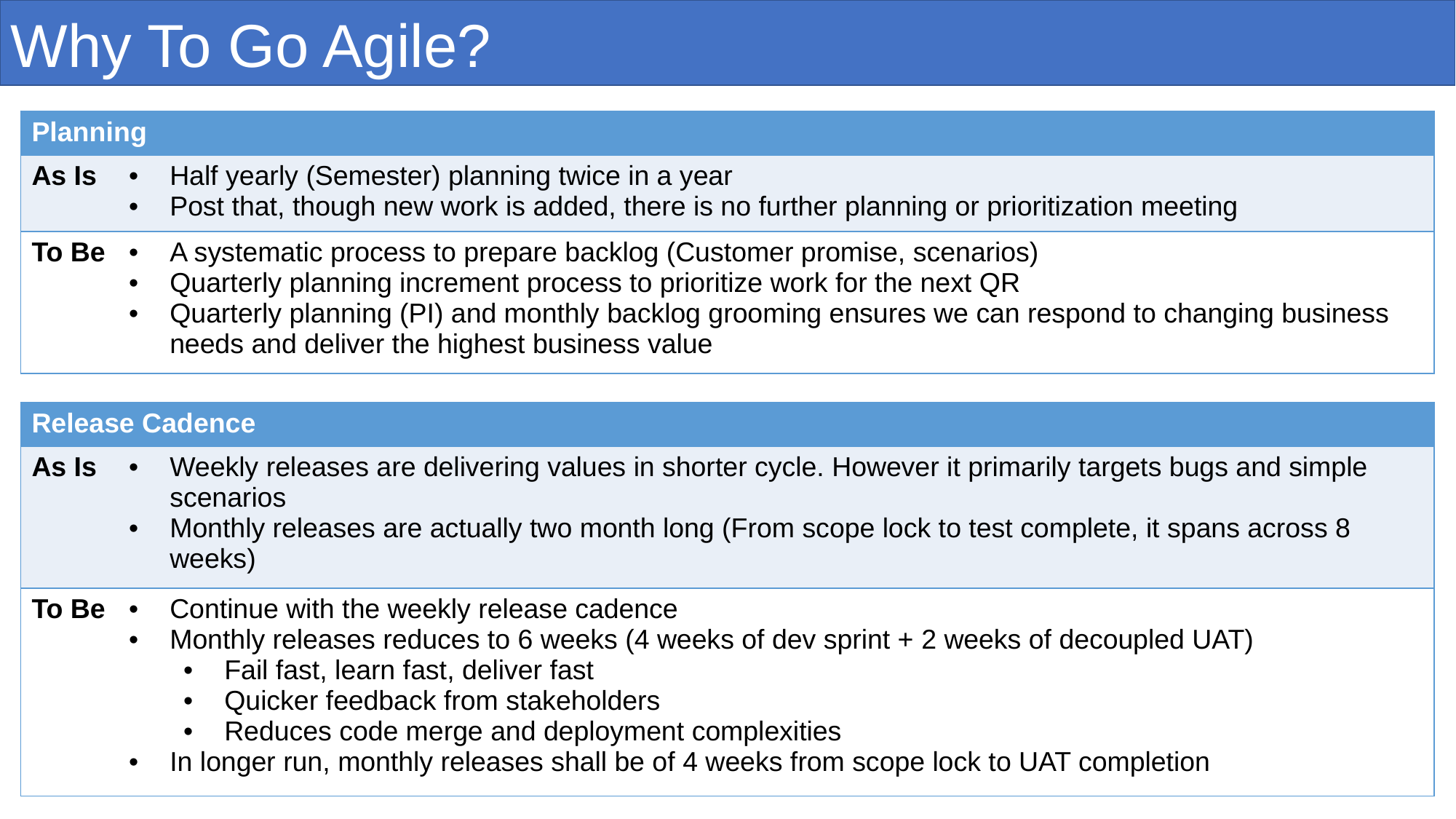

Why To Go Agile?

| Planning |  |
| --- | --- |
| As Is | Half yearly (Semester) planning twice in a year Post that, though new work is added, there is no further planning or prioritization meeting |
| To Be | A systematic process to prepare backlog (Customer promise, scenarios) Quarterly planning increment process to prioritize work for the next QR Quarterly planning (PI) and monthly backlog grooming ensures we can respond to changing business needs and deliver the highest business value |
| Release Cadence |  |
| --- | --- |
| As Is | Weekly releases are delivering values in shorter cycle. However it primarily targets bugs and simple scenarios Monthly releases are actually two month long (From scope lock to test complete, it spans across 8 weeks) |
| To Be | Continue with the weekly release cadence Monthly releases reduces to 6 weeks (4 weeks of dev sprint + 2 weeks of decoupled UAT) Fail fast, learn fast, deliver fast Quicker feedback from stakeholders Reduces code merge and deployment complexities In longer run, monthly releases shall be of 4 weeks from scope lock to UAT completion |